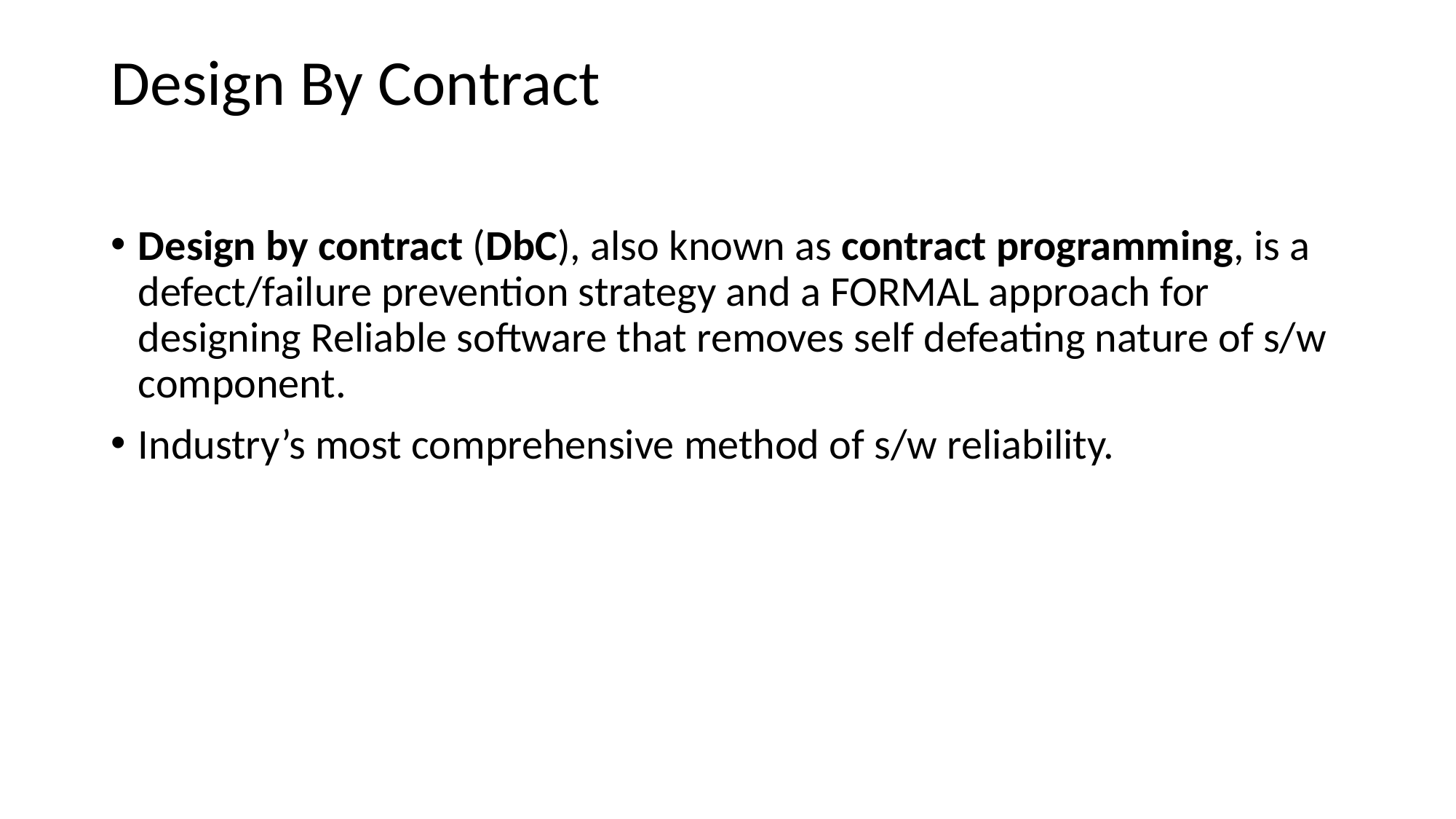

# Design By Contract
Design by contract (DbC), also known as contract programming, is a defect/failure prevention strategy and a FORMAL approach for designing Reliable software that removes self defeating nature of s/w component.
Industry’s most comprehensive method of s/w reliability.